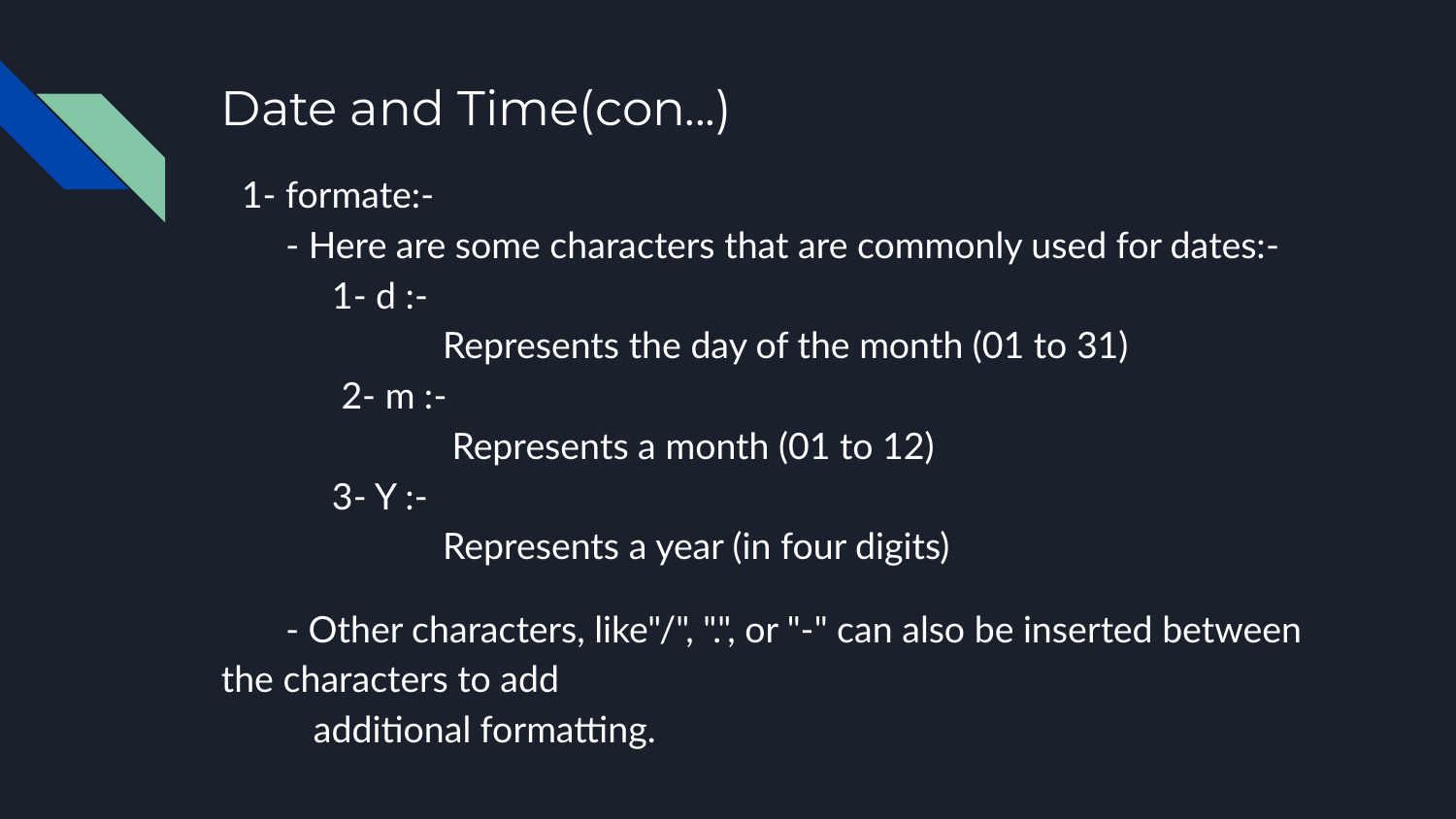

# Date and Time(con...)
   1- formate:-
       - Here are some characters that are commonly used for dates:-
            1- d :-
                        Represents the day of the month (01 to 31)
             2- m :-
                         Represents a month (01 to 12)
            3- Y :-
                        Represents a year (in four digits)
       - Other characters, like"/", ".", or "-" can also be inserted between the characters to add
          additional formatting.